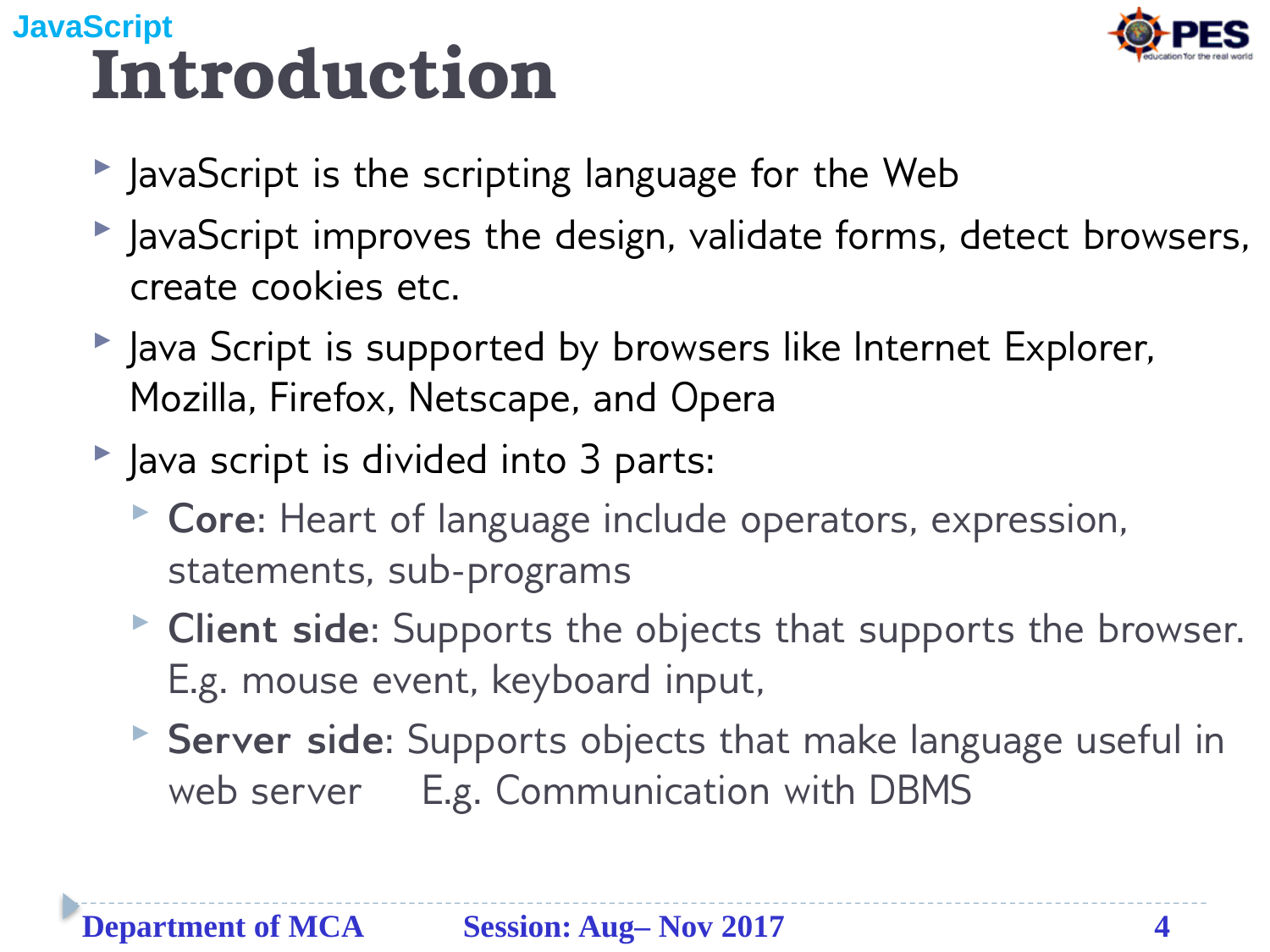

# Introduction
JavaScript is the scripting language for the Web
JavaScript improves the design, validate forms, detect browsers, create cookies etc.
Java Script is supported by browsers like Internet Explorer, Mozilla, Firefox, Netscape, and Opera
Java script is divided into 3 parts:
Core: Heart of language include operators, expression, statements, sub-programs
Client side: Supports the objects that supports the browser. E.g. mouse event, keyboard input,
Server side: Supports objects that make language useful in web server 	E.g. Communication with DBMS